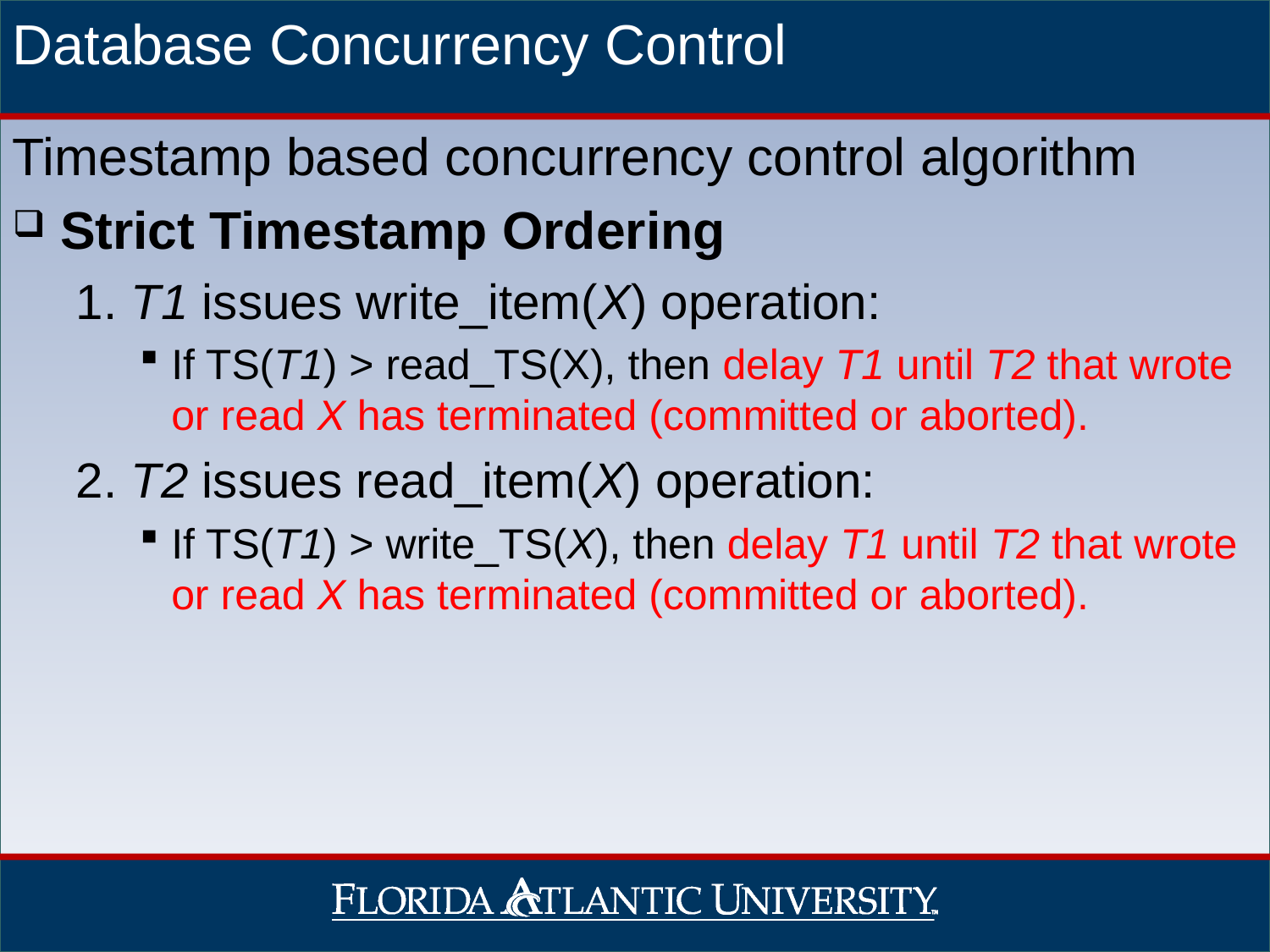

# Database Concurrency Control
Timestamp based concurrency control algorithm
Strict Timestamp Ordering
1. T1 issues write_item(X) operation:
If TS(T1) > read_TS(X), then delay T1 until T2 that wrote or read X has terminated (committed or aborted).
2. T2 issues read_item(X) operation:
If TS(T1) > write_TS(X), then delay T1 until T2 that wrote or read X has terminated (committed or aborted).